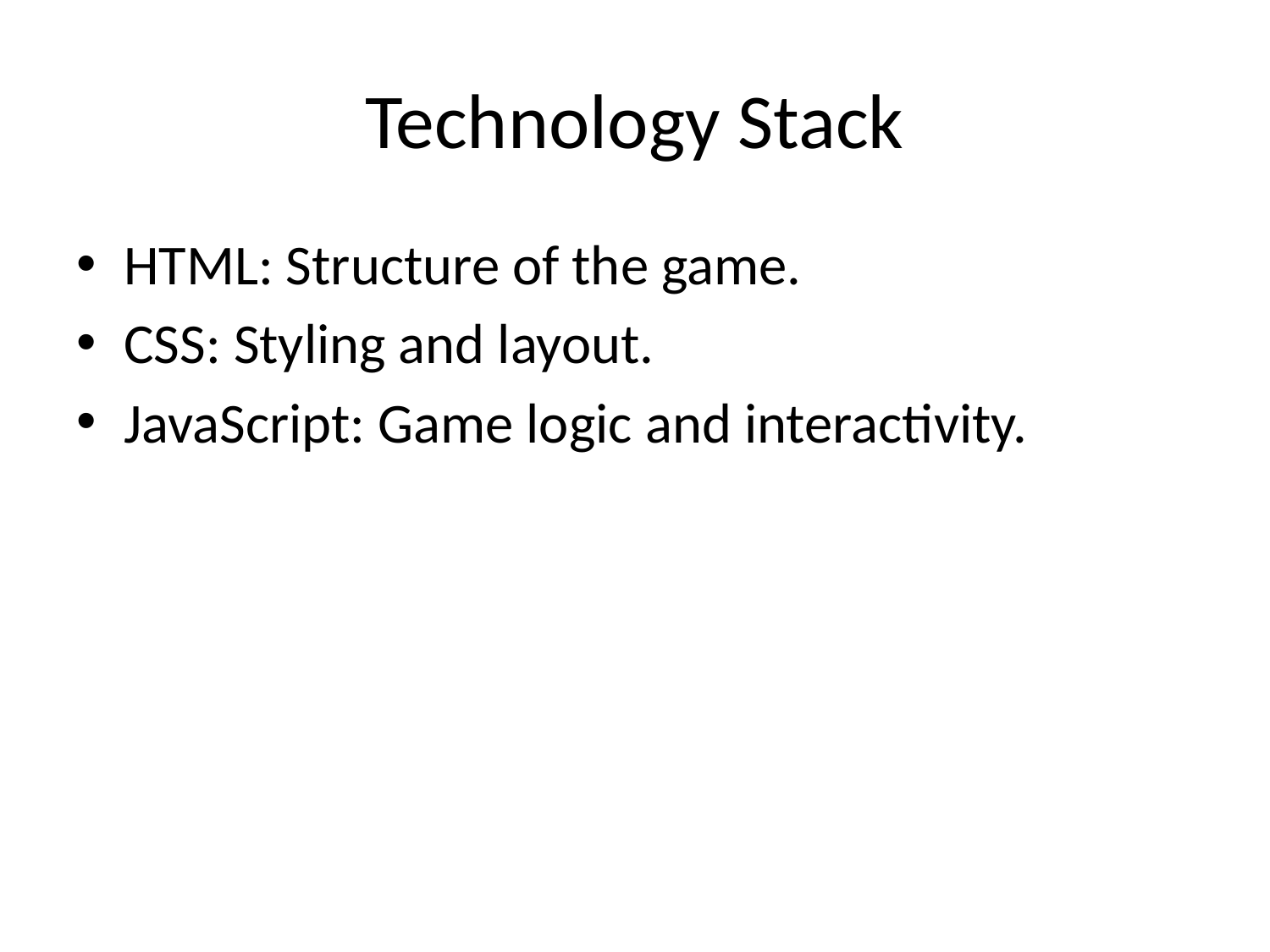

# Technology Stack
HTML: Structure of the game.
CSS: Styling and layout.
JavaScript: Game logic and interactivity.